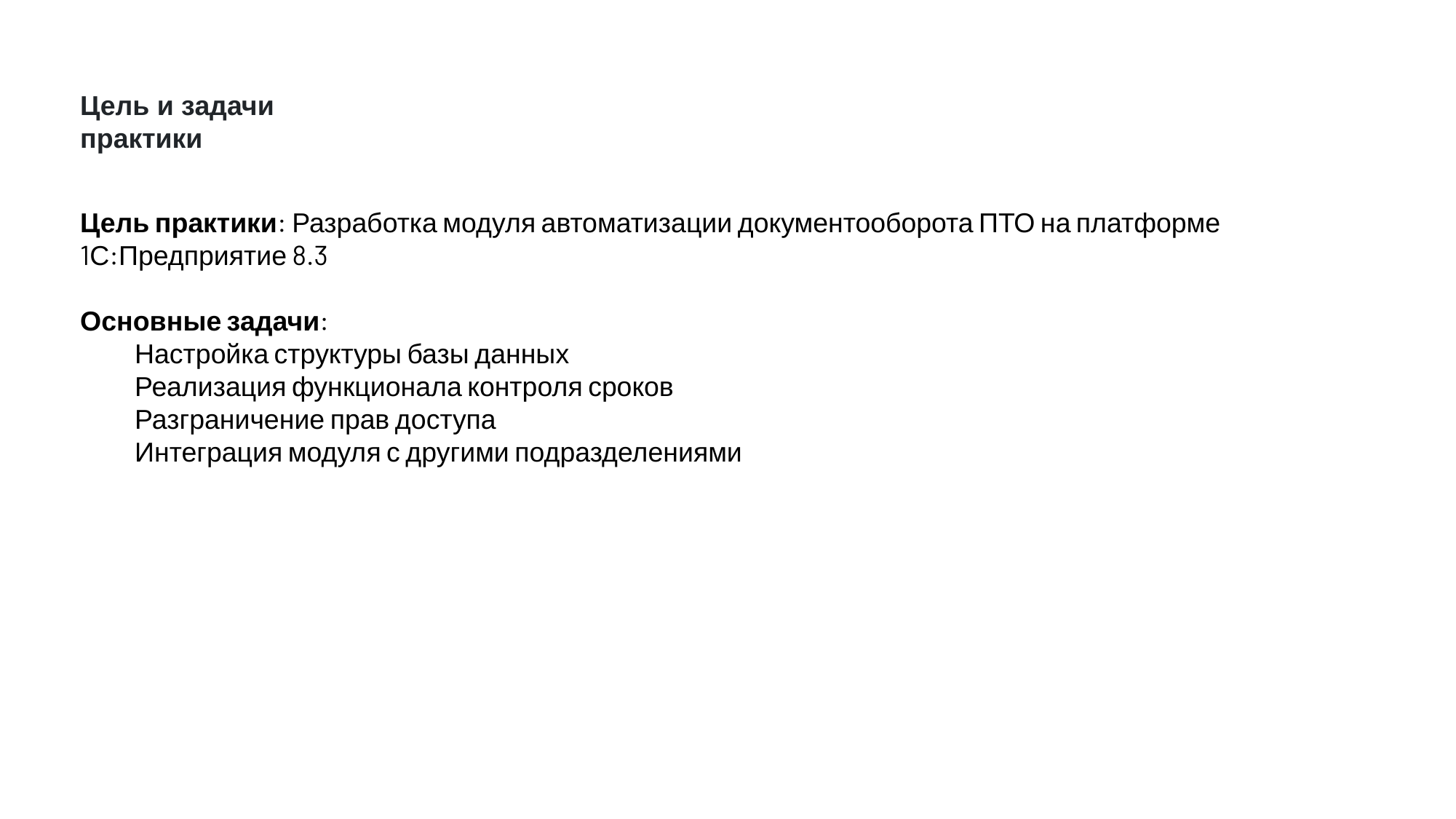

Цель и задачи практики
Цель практики: Разработка модуля автоматизации документооборота ПТО на платформе 1С:Предприятие 8.3

Основные задачи:
Настройка структуры базы данных
Реализация функционала контроля сроков
Разграничение прав доступа
Интеграция модуля с другими подразделениями